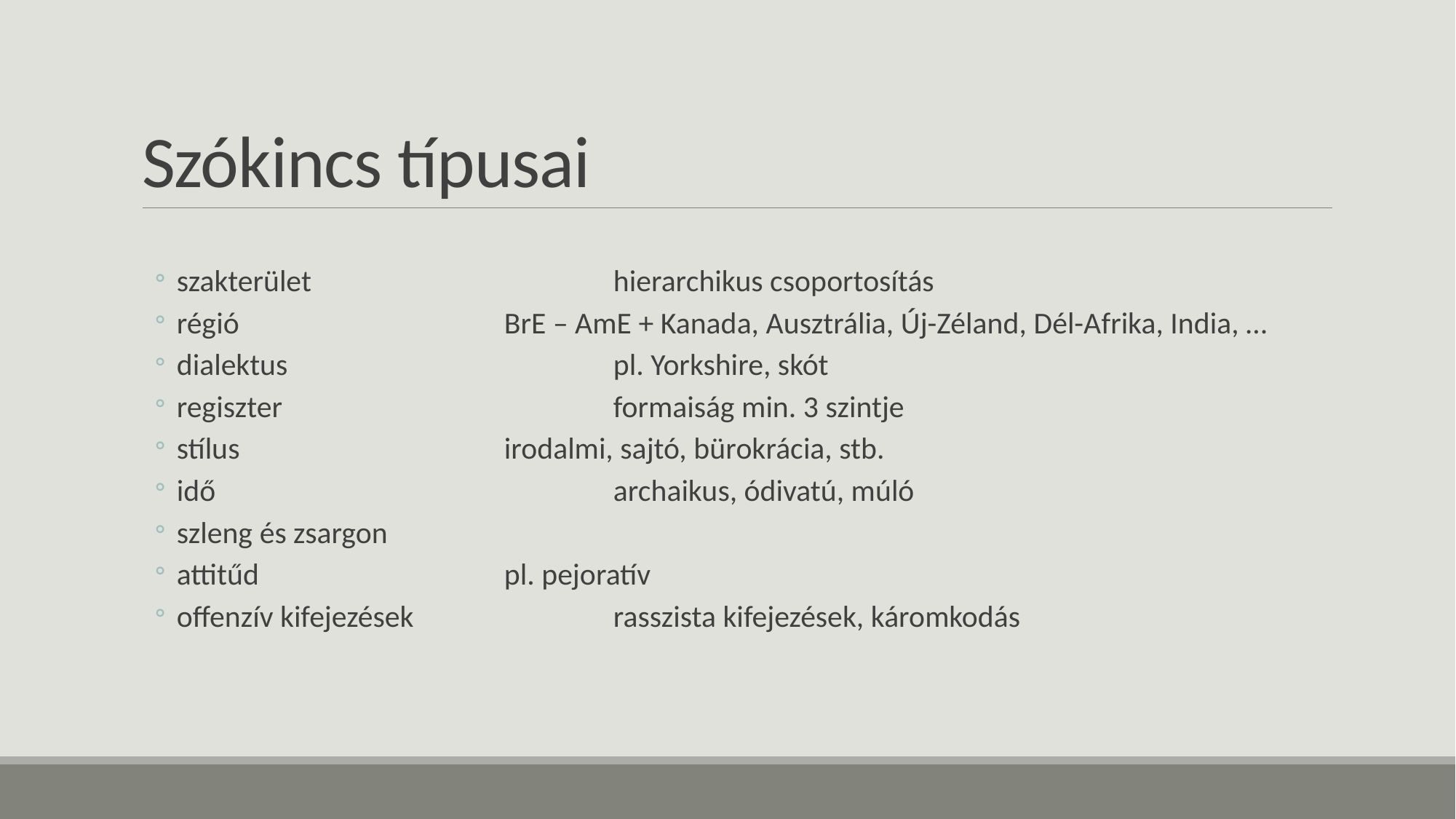

# Szókincs típusai

szakterület 			hierarchikus csoportosítás
régió 			BrE – AmE + Kanada, Ausztrália, Új-Zéland, Dél-Afrika, India, …
dialektus 			pl. Yorkshire, skót
regiszter 			formaiság min. 3 szintje
stílus 			irodalmi, sajtó, bürokrácia, stb.
idő 				archaikus, ódivatú, múló
szleng és zsargon
attitűd 			pl. pejoratív
offenzív kifejezések	 	rasszista kifejezések, káromkodás